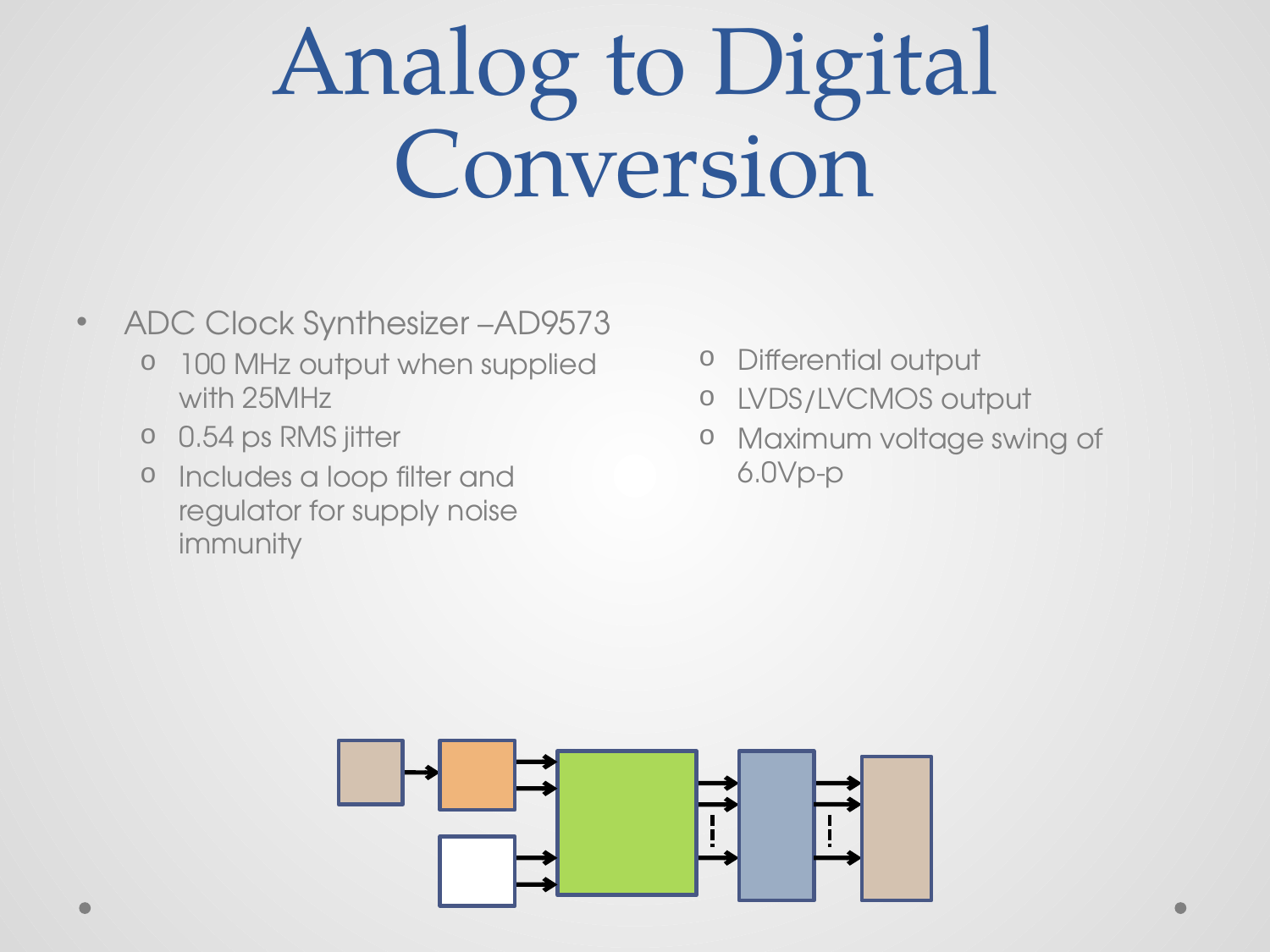

# Analog to Digital Conversion
ADC Clock Synthesizer –AD9573
100 MHz output when supplied with 25MHz
0.54 ps RMS jitter
Includes a loop filter and regulator for supply noise immunity

Differential output
LVDS/LVCMOS output
Maximum voltage swing of 6.0Vp-p